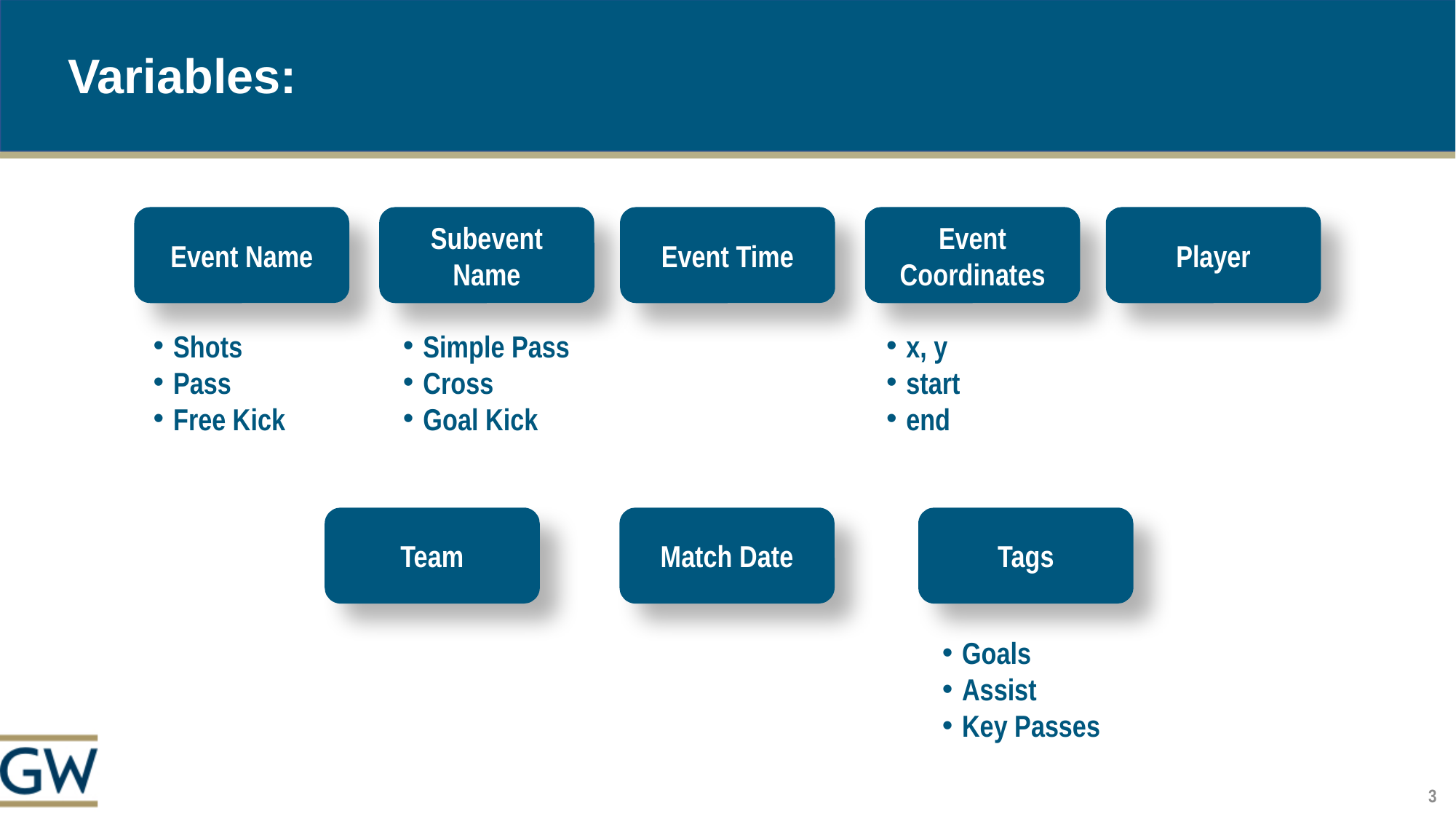

Variables:

Player
Event Time
Event Coordinates
Subevent Name
Event Name
Simple Pass
Cross
Goal Kick
x, y
start
end
Shots
Pass
Free Kick

Team

Match Date
Tags
Goals
Assist
Key Passes

3